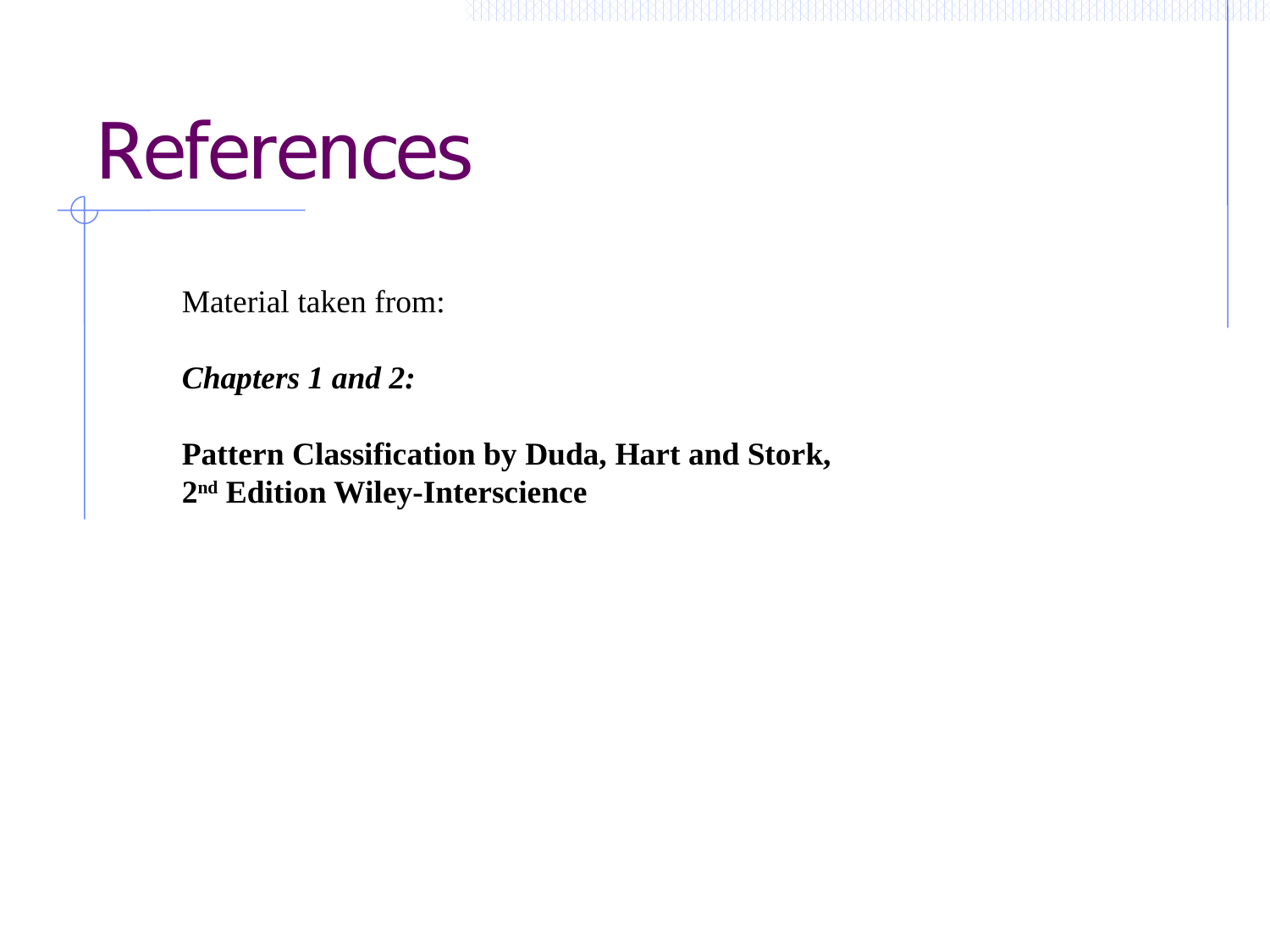

# References
Material taken from:

Chapters 1 and 2:

Pattern Classification by Duda, Hart and Stork,
2nd Edition Wiley-Interscience